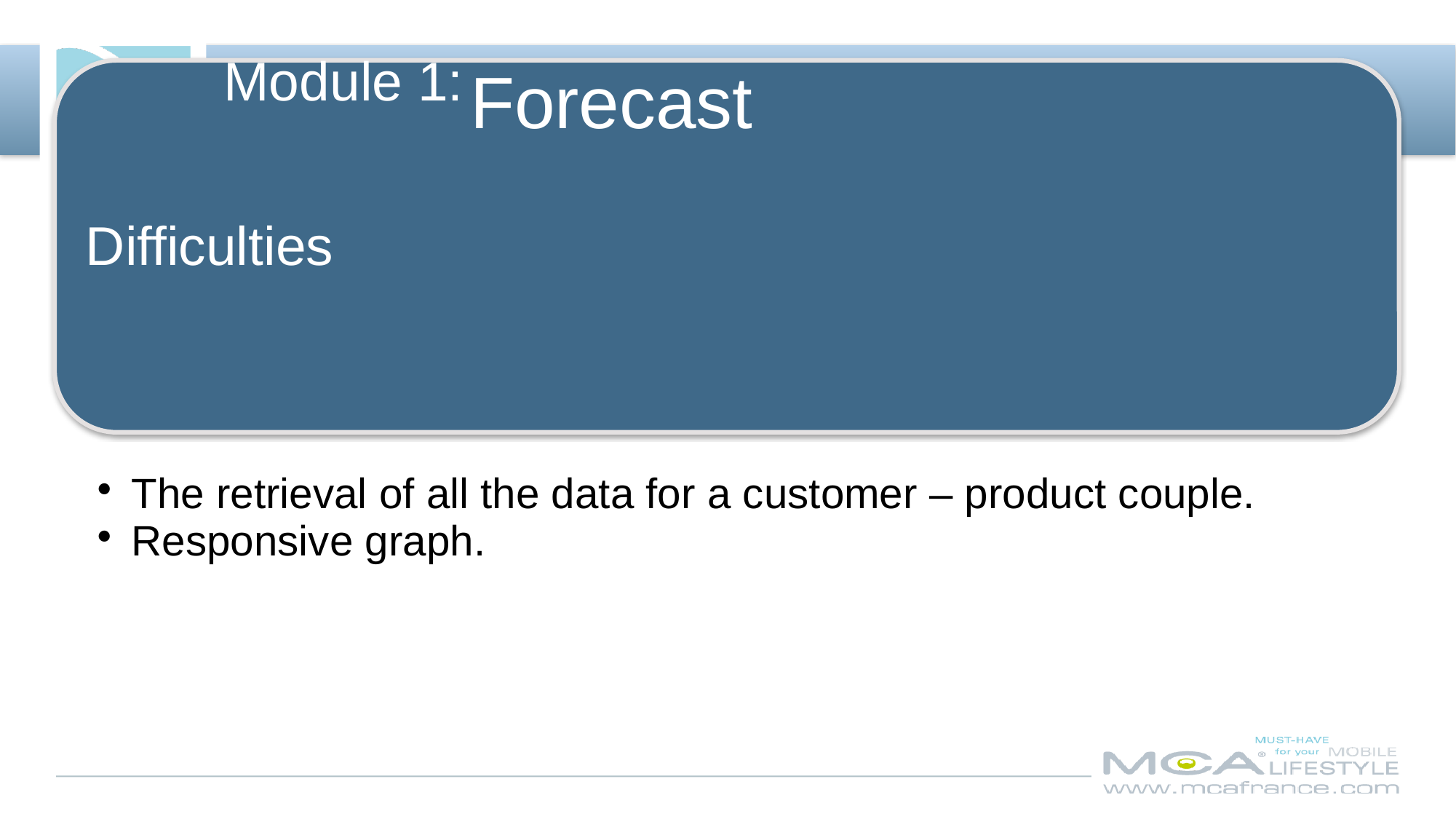

Module 1:
Difficulties
The retrieval of all the data for a customer – product couple.
Responsive graph.
Forecast